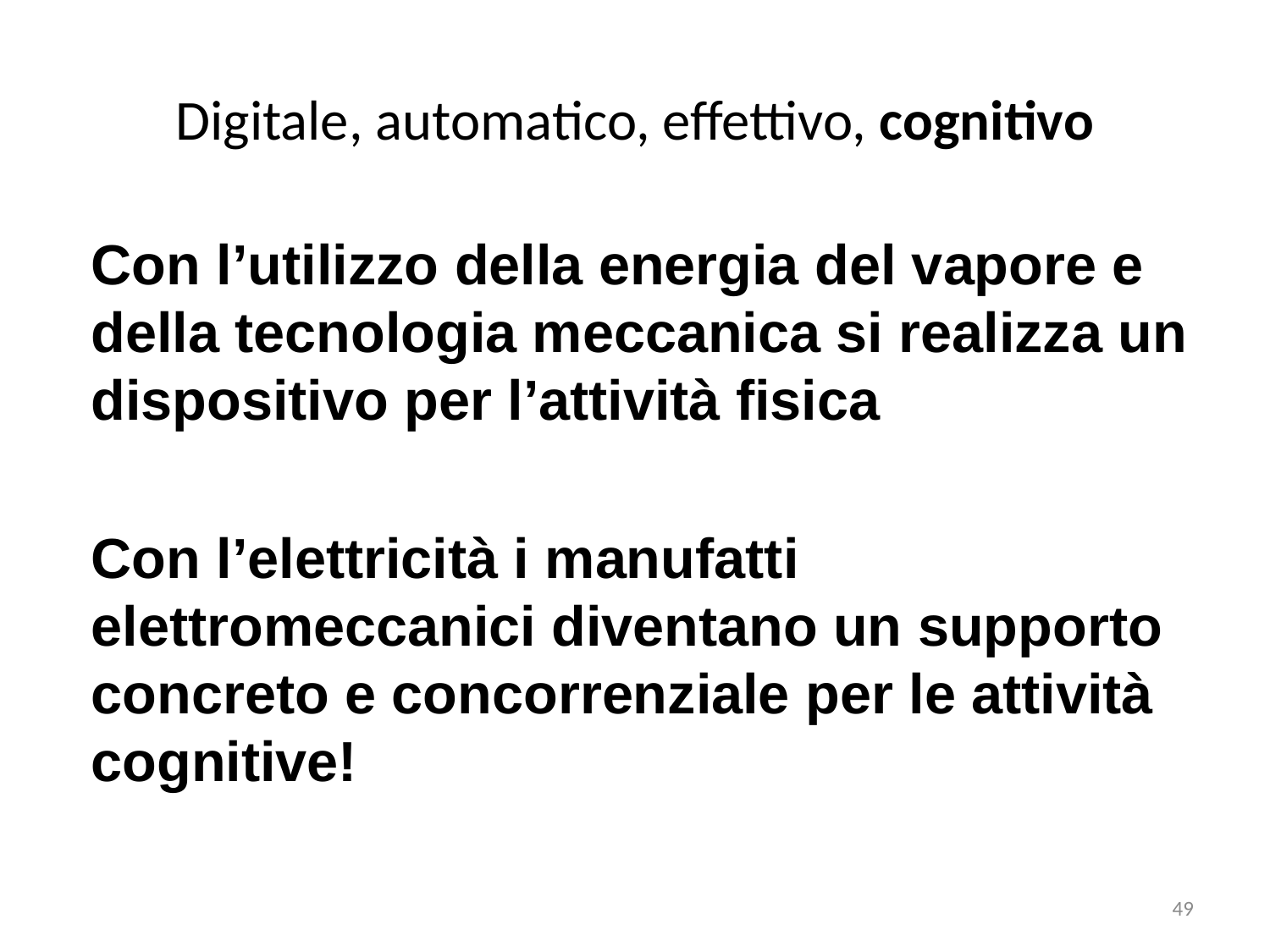

# Digitale, automatico, effettivo, cognitivo
Con l’utilizzo della energia del vapore e della tecnologia meccanica si realizza un dispositivo per l’attività fisica

Con l’elettricità i manufatti elettromeccanici diventano un supporto concreto e concorrenziale per le attività cognitive!

49